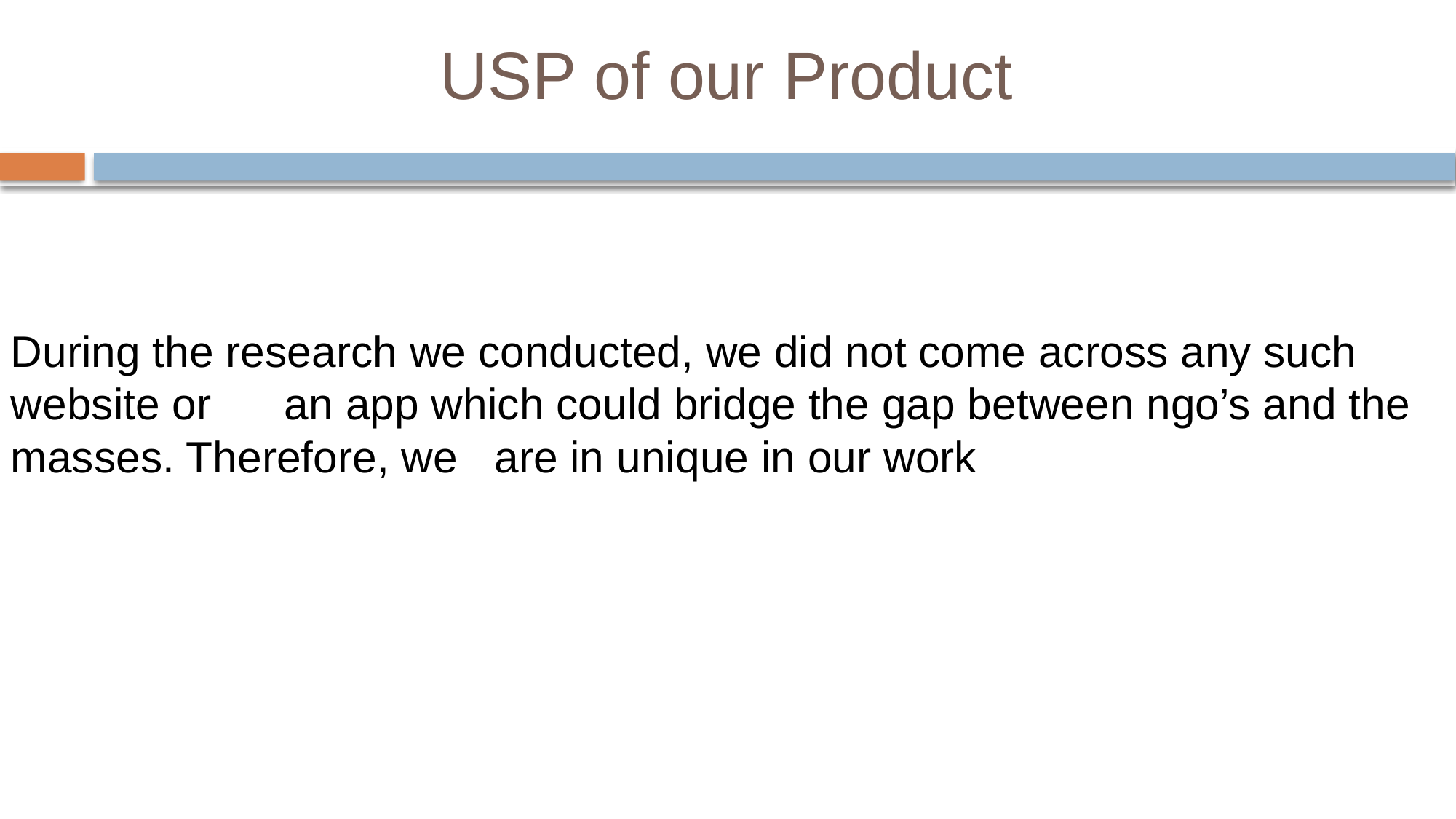

# USP of our Product

During the research we conducted, we did not come across any such website or      an app which could bridge the gap between ngo’s and the masses. Therefore, we   are in unique in our work